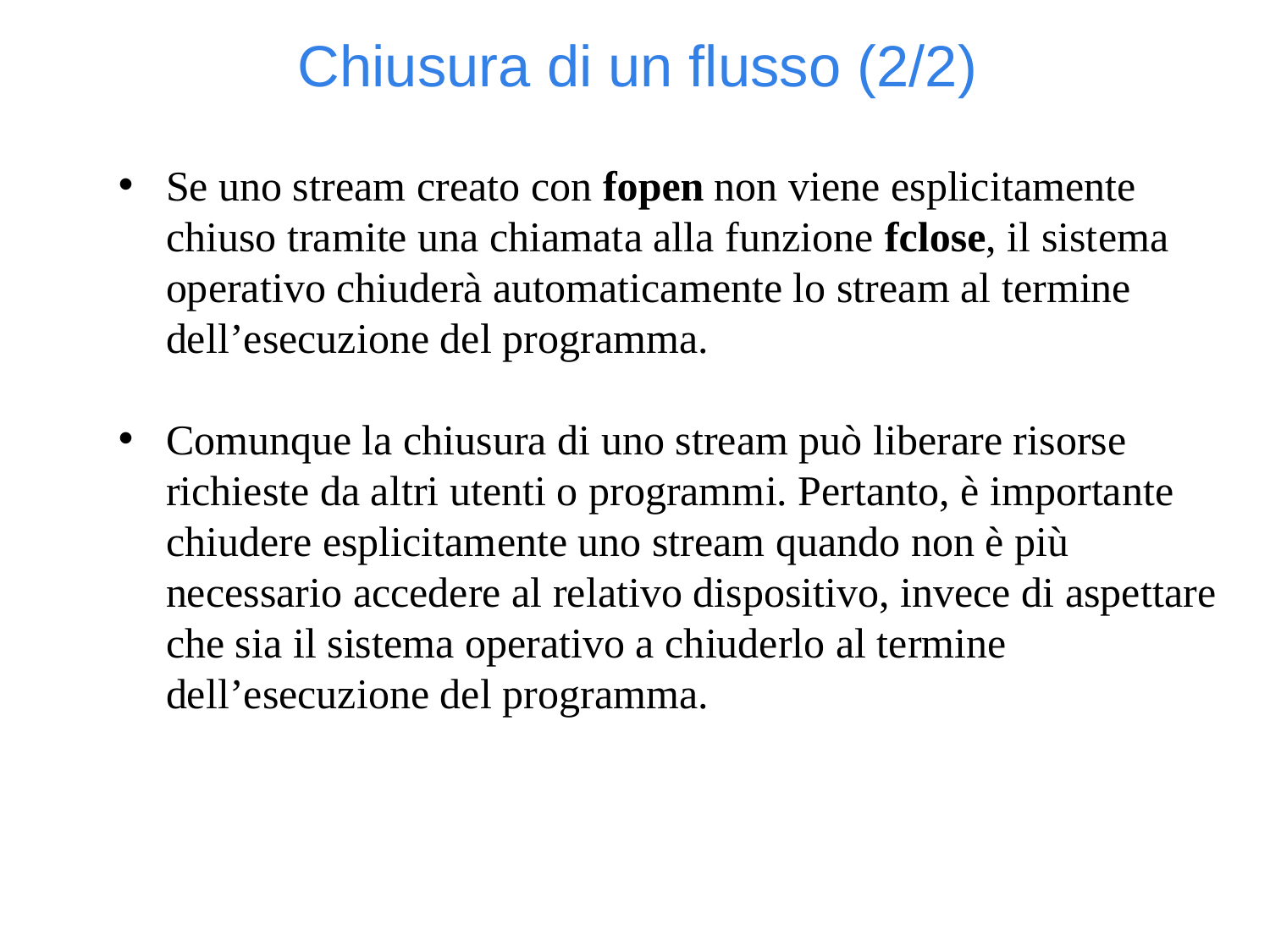

Chiusura di un flusso (2/2)

Se uno stream creato con fopen non viene esplicitamente chiuso tramite una chiamata alla funzione fclose, il sistema operativo chiuderà automaticamente lo stream al termine dell’esecuzione del programma.

Comunque la chiusura di uno stream può liberare risorse richieste da altri utenti o programmi. Pertanto, è importante chiudere esplicitamente uno stream quando non è più necessario accedere al relativo dispositivo, invece di aspettare che sia il sistema operativo a chiuderlo al termine dell’esecuzione del programma.